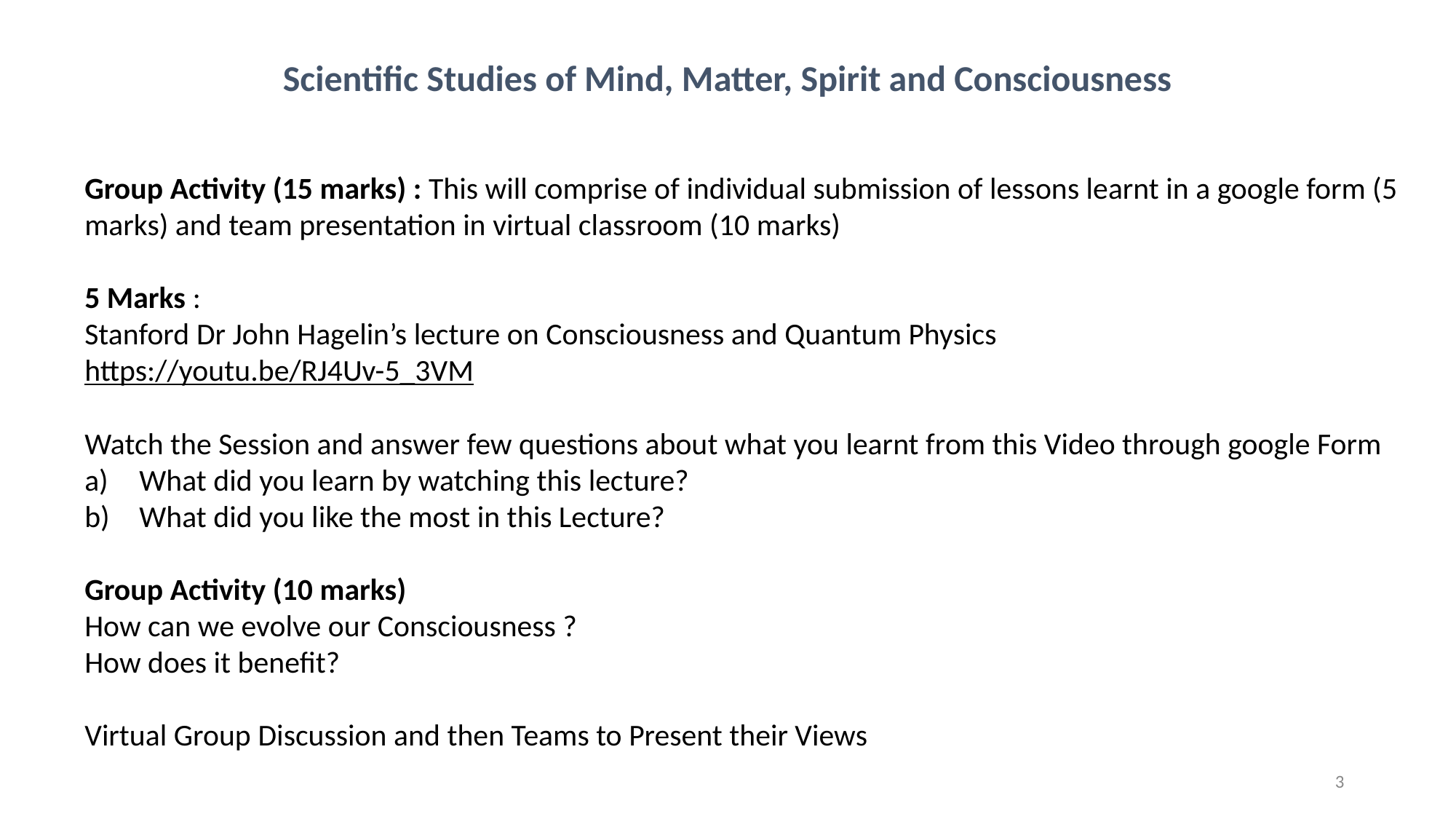

Scientific Studies of Mind, Matter, Spirit and Consciousness
Group Activity (15 marks) : This will comprise of individual submission of lessons learnt in a google form (5 marks) and team presentation in virtual classroom (10 marks)

5 Marks :
Stanford Dr John Hagelin’s lecture on Consciousness and Quantum Physics
https://youtu.be/RJ4Uv-5_3VM

Watch the Session and answer few questions about what you learnt from this Video through google Form
What did you learn by watching this lecture?
What did you like the most in this Lecture?

Group Activity (10 marks)
How can we evolve our Consciousness ?
How does it benefit?

Virtual Group Discussion and then Teams to Present their Views
3